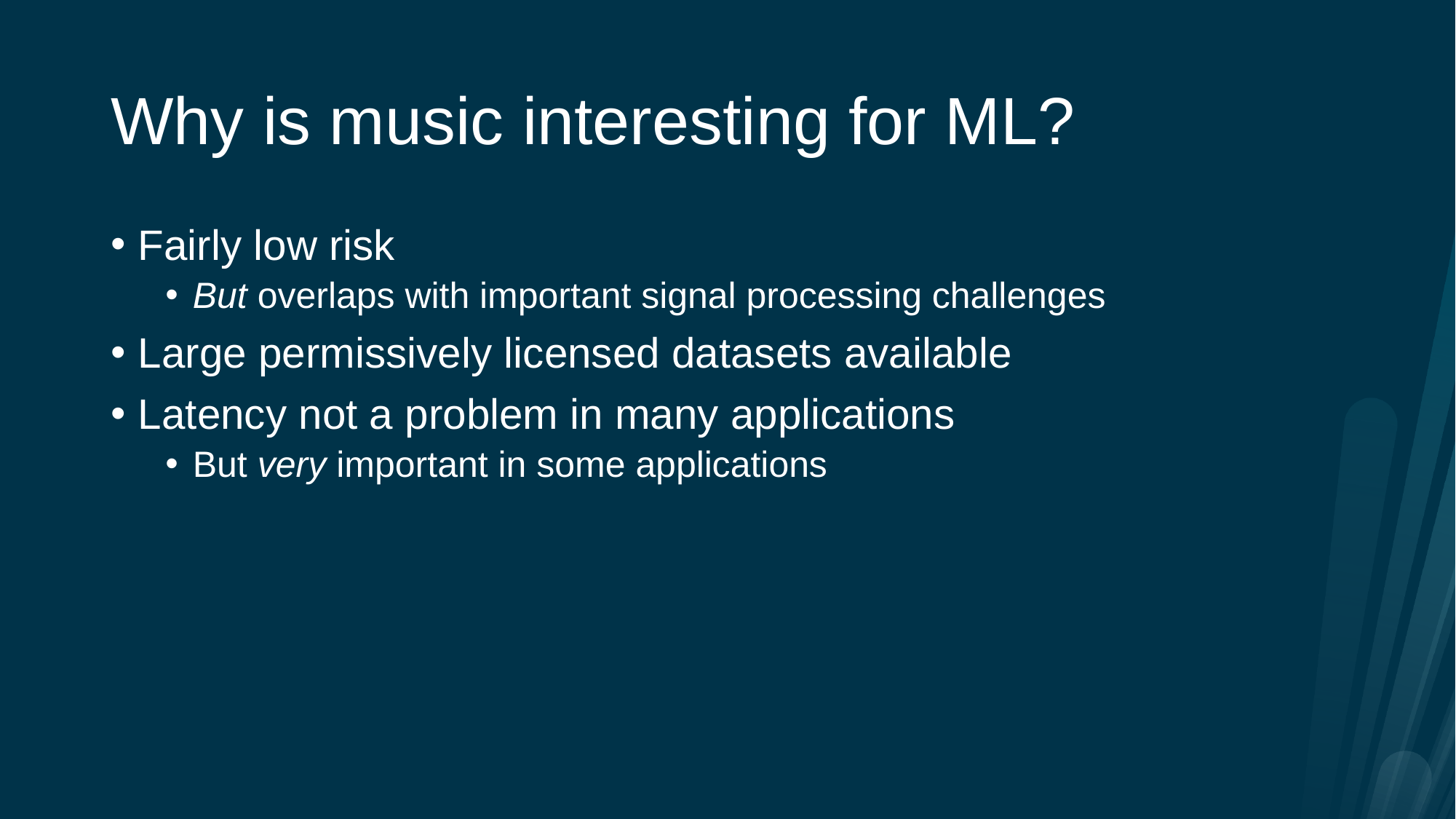

# Why is music interesting for ML?
Fairly low risk
But overlaps with important signal processing challenges
Large permissively licensed datasets available
Latency not a problem in many applications
But very important in some applications